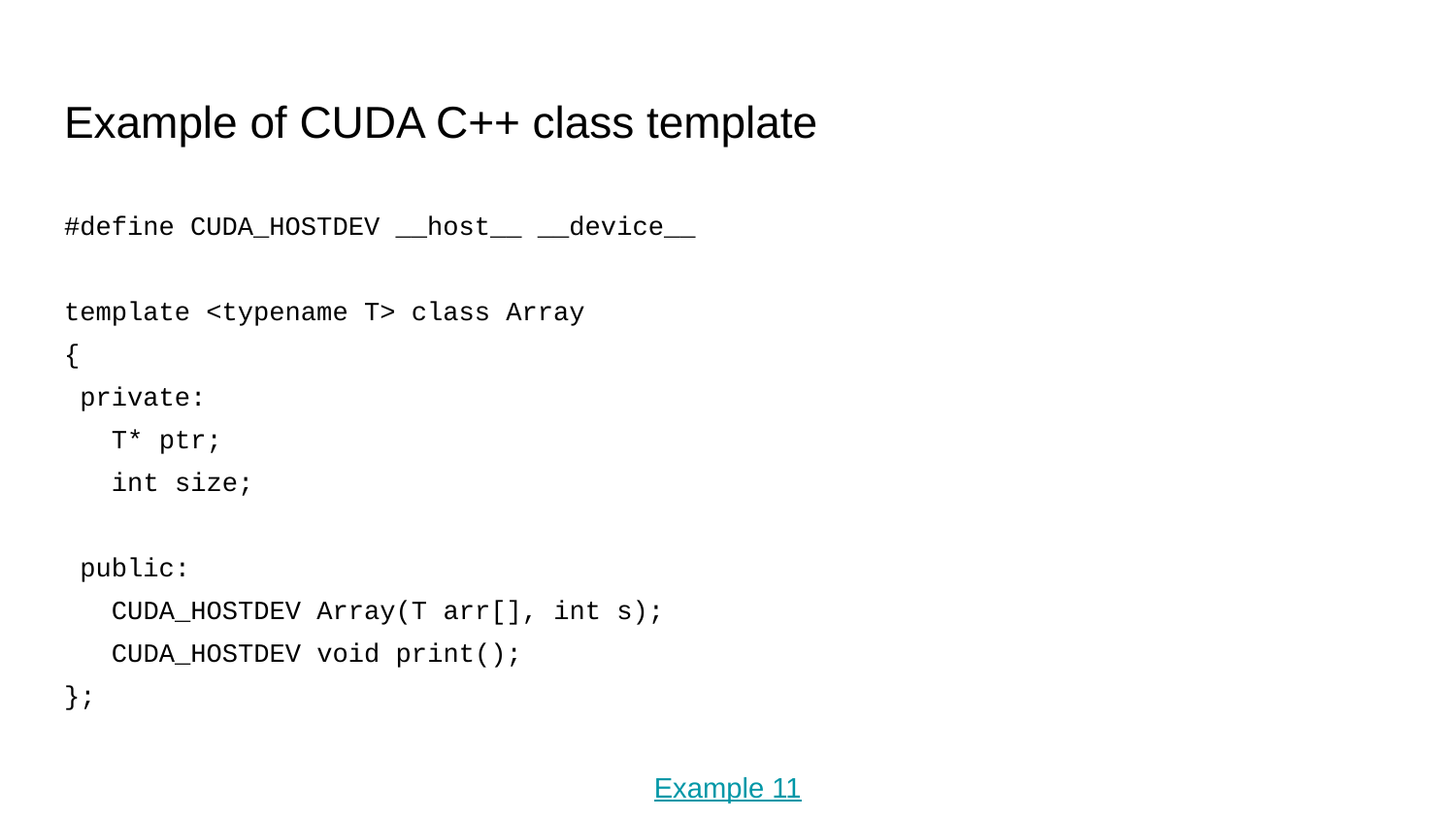

# Example of CUDA C++ class template
#define CUDA_HOSTDEV __host__ __device__

template <typename T> class Array
{
 private:
   T* ptr;
   int size;

 public:
   CUDA_HOSTDEV Array(T arr[], int s);
   CUDA_HOSTDEV void print();
};
Example 11